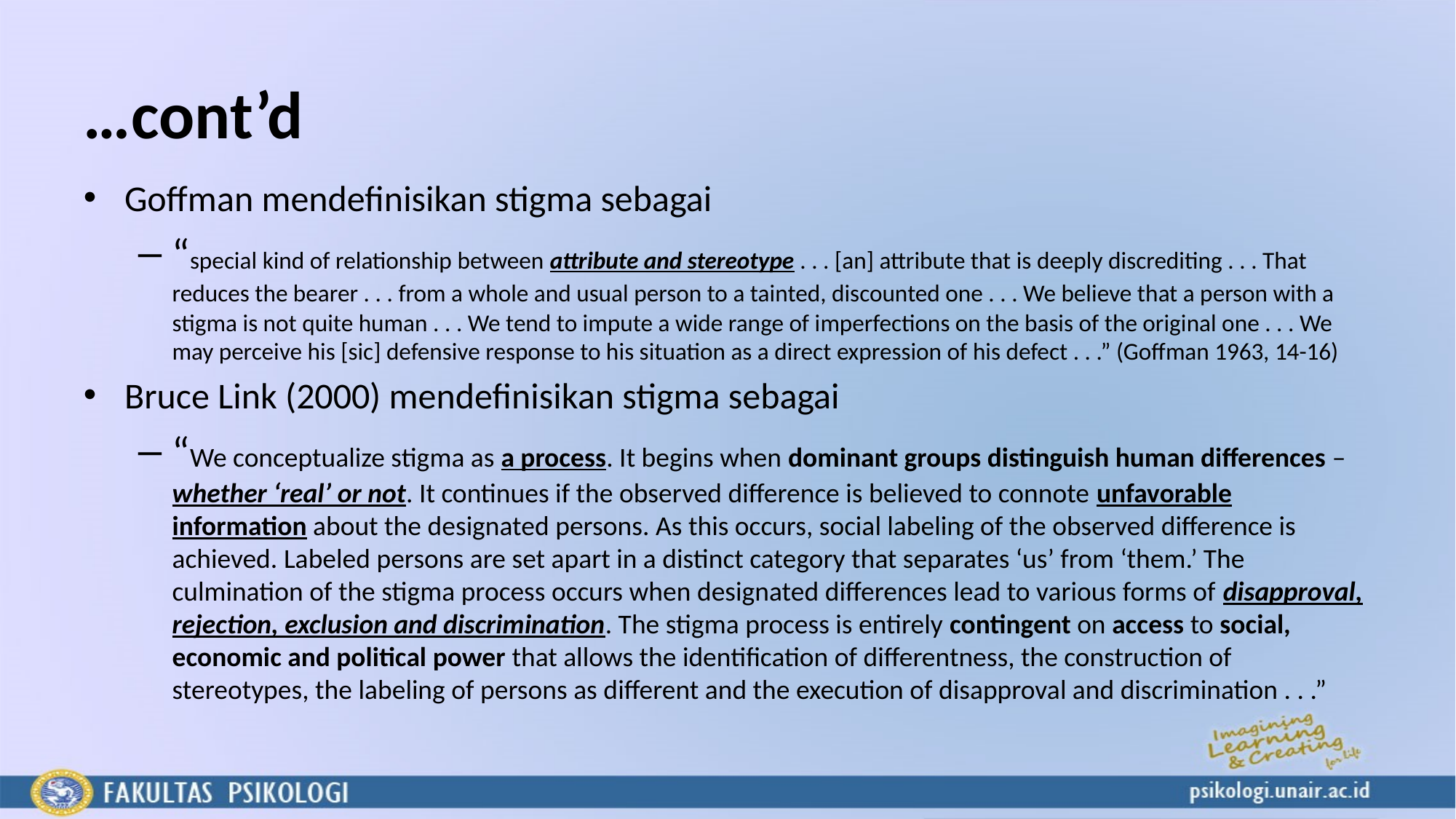

# …cont’d
Goffman mendefinisikan stigma sebagai
“special kind of relationship between attribute and stereotype . . . [an] attribute that is deeply discrediting . . . That reduces the bearer . . . from a whole and usual person to a tainted, discounted one . . . We believe that a person with a stigma is not quite human . . . We tend to impute a wide range of imperfections on the basis of the original one . . . We may perceive his [sic] defensive response to his situation as a direct expression of his defect . . .” (Goffman 1963, 14-16)
Bruce Link (2000) mendefinisikan stigma sebagai
“We conceptualize stigma as a process. It begins when dominant groups distinguish human differences – whether ‘real’ or not. It continues if the observed difference is believed to connote unfavorable information about the designated persons. As this occurs, social labeling of the observed difference is achieved. Labeled persons are set apart in a distinct category that separates ‘us’ from ‘them.’ The culmination of the stigma process occurs when designated differences lead to various forms of disapproval, rejection, exclusion and discrimination. The stigma process is entirely contingent on access to social, economic and political power that allows the identification of differentness, the construction of stereotypes, the labeling of persons as different and the execution of disapproval and discrimination . . .”